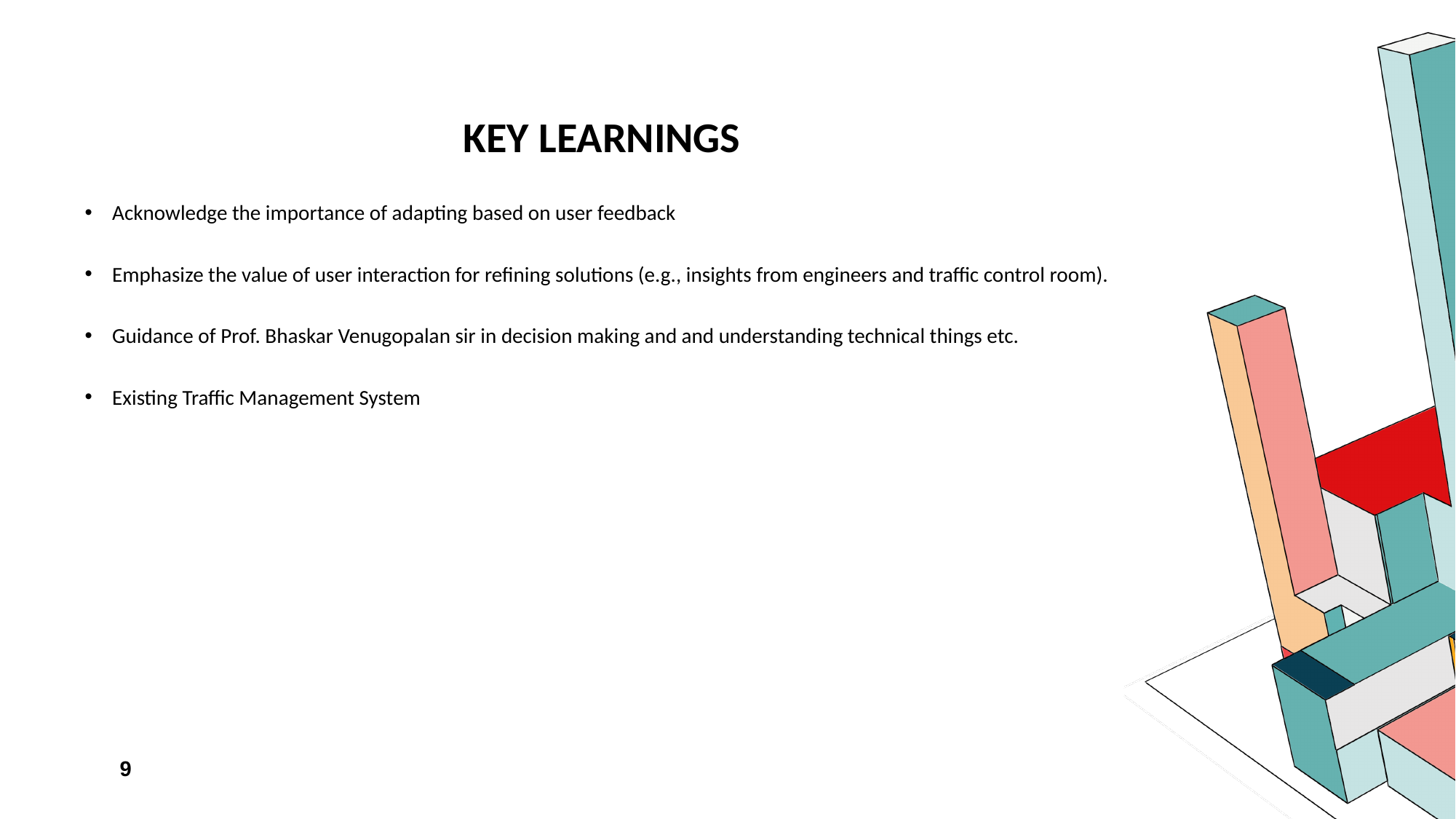

# KEY LEARNINGS
Acknowledge the importance of adapting based on user feedback
Emphasize the value of user interaction for refining solutions (e.g., insights from engineers and traffic control room).
Guidance of Prof. Bhaskar Venugopalan sir in decision making and and understanding technical things etc.
Existing Traffic Management System
9